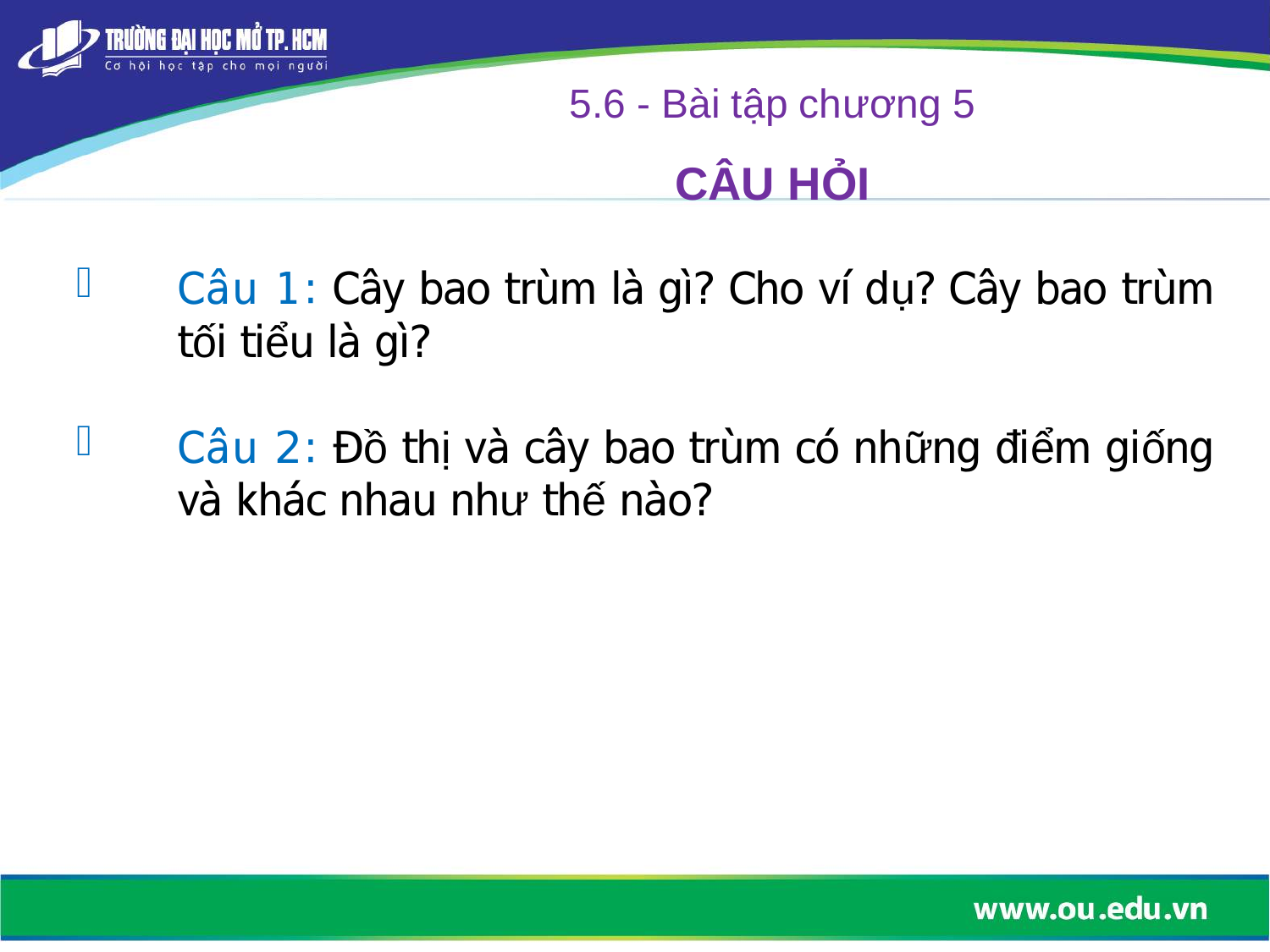

5.6 - Bài tập chương 5
CÂU HỎI

Câu 1: Cây bao trùm là gì? Cho ví dụ? Cây bao trùm tối tiểu là gì?

Câu 2: Đồ thị và cây bao trùm có những điểm giống và khác nhau như thế nào?